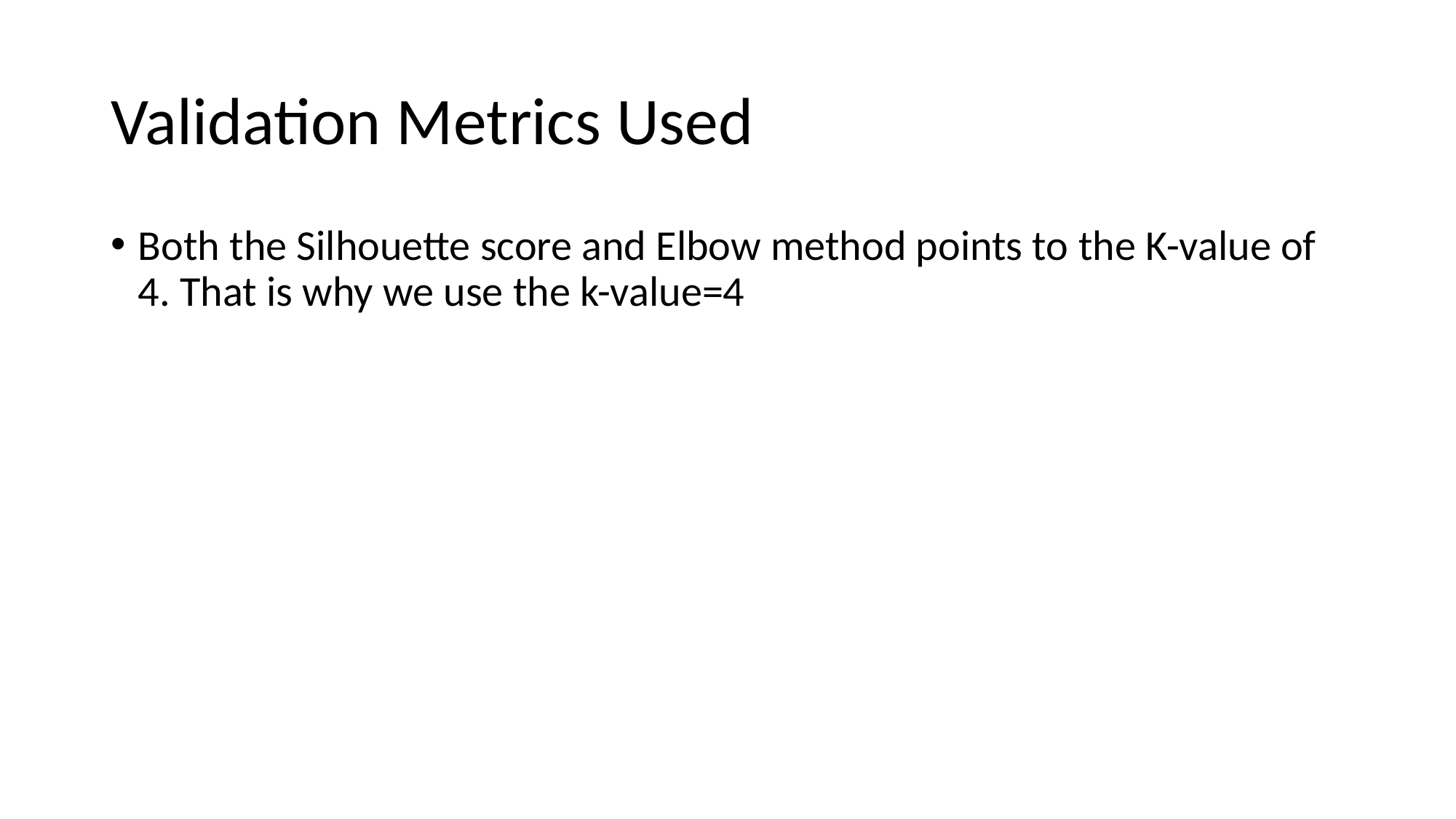

# Validation Metrics Used
Both the Silhouette score and Elbow method points to the K-value of 4. That is why we use the k-value=4